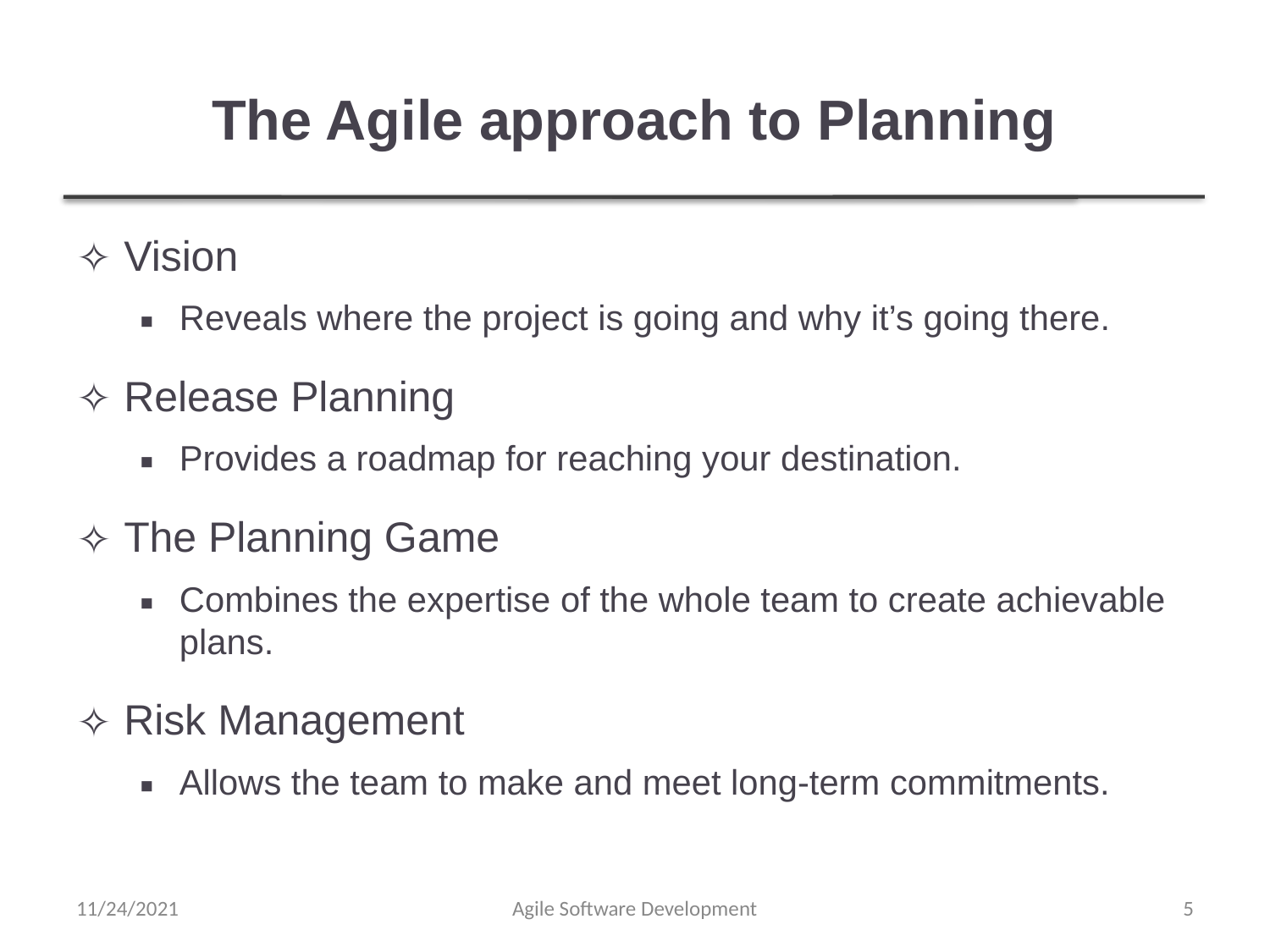

# The Agile approach to Planning
Vision
Reveals where the project is going and why it’s going there.
Release Planning
Provides a roadmap for reaching your destination.
The Planning Game
Combines the expertise of the whole team to create achievable plans.
Risk Management
Allows the team to make and meet long-term commitments.
11/24/2021
Agile Software Development
5